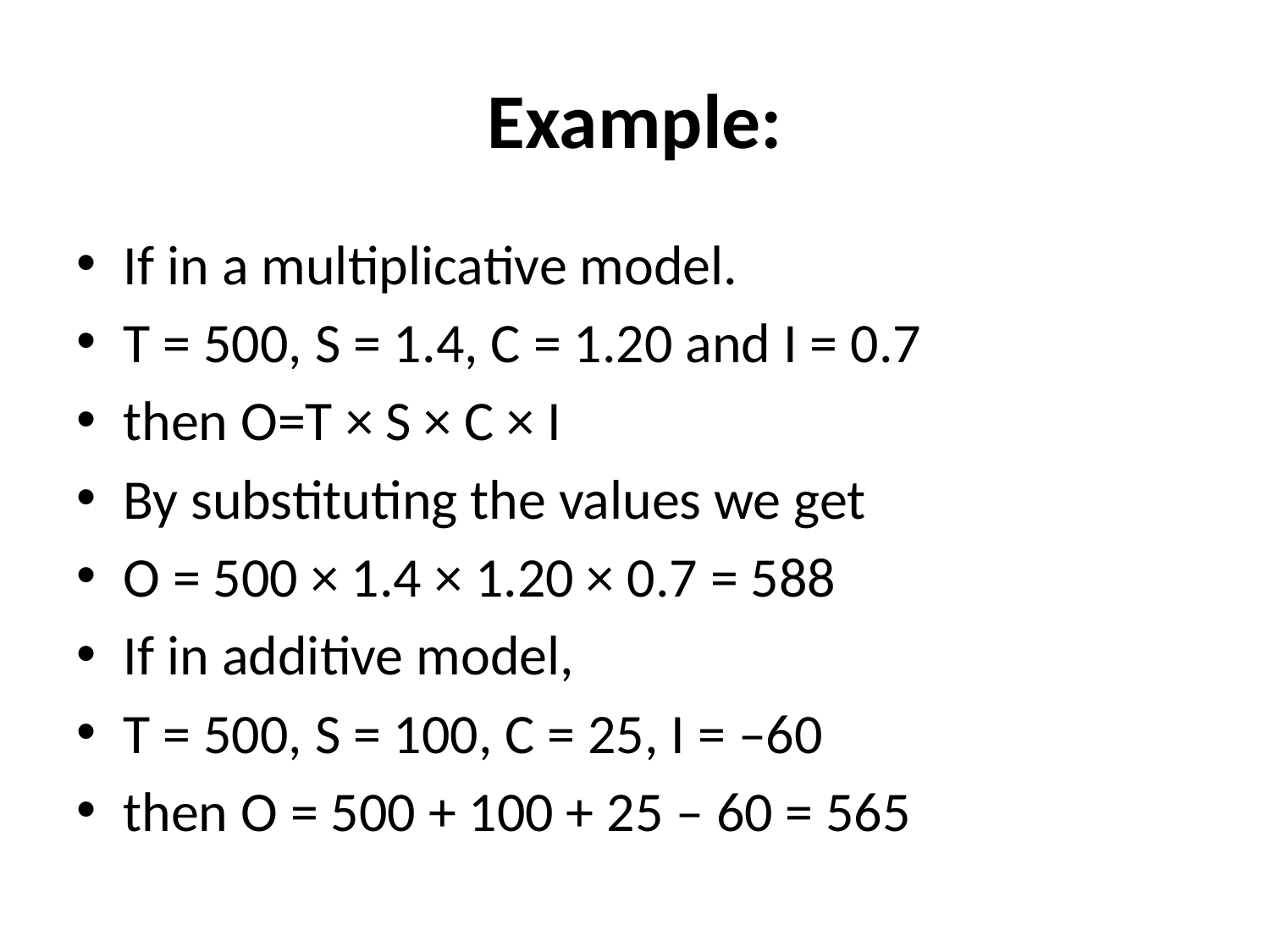

# Example:
If in a multiplicative model.
T = 500, S = 1.4, C = 1.20 and I = 0.7
then O=T × S × C × I
By substituting the values we get
O = 500 × 1.4 × 1.20 × 0.7 = 588
If in additive model,
T = 500, S = 100, C = 25, I = –60
then O = 500 + 100 + 25 – 60 = 565